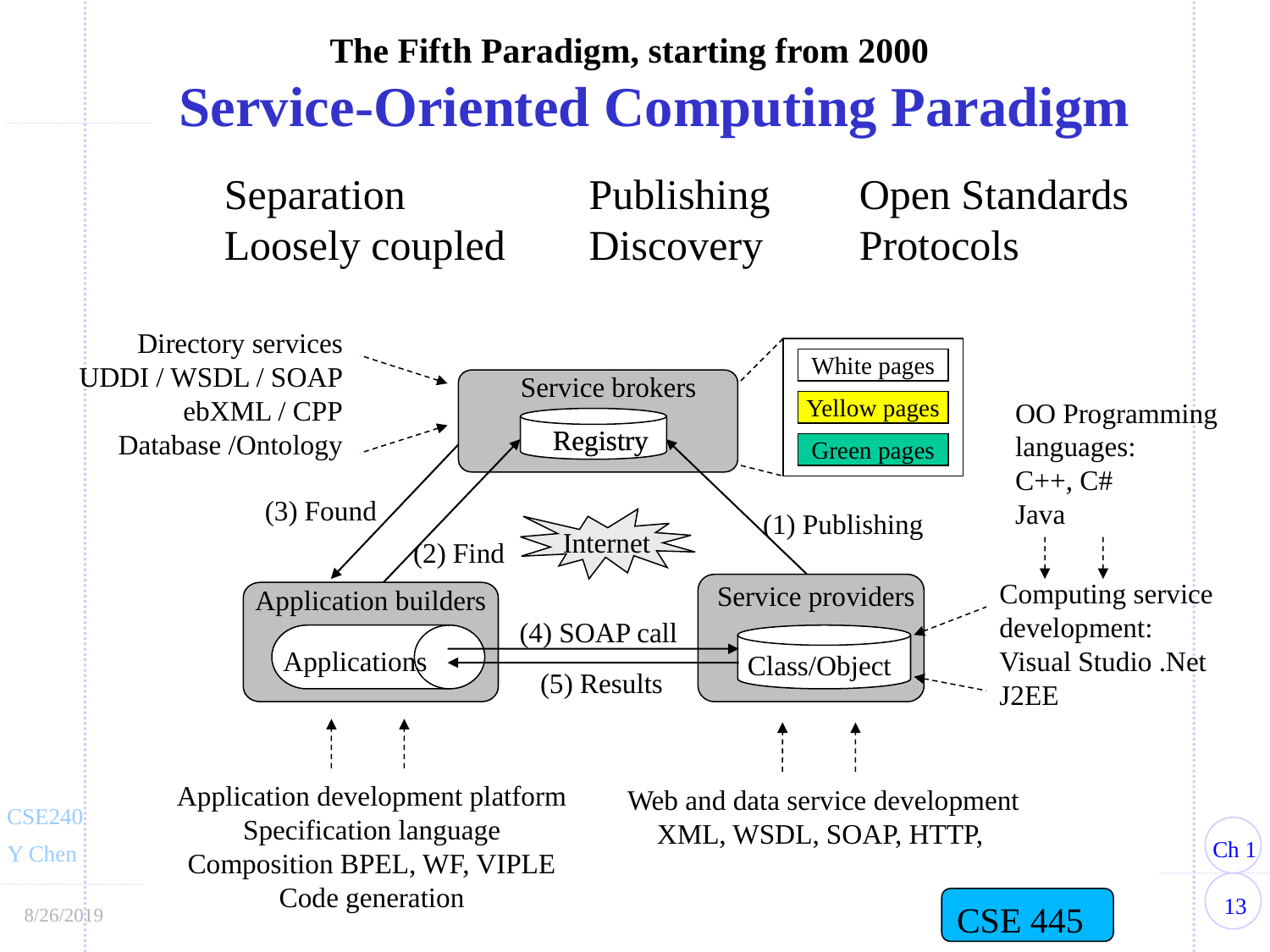

# The Fifth Paradigm, starting from 2000 Service-Oriented Computing Paradigm
Separation	Publishing	Open Standards
Loosely coupled	Discovery	Protocols
Directory services
UDDI / WSDL / SOAP
ebXML / CPP
Database /Ontology

White pages
Yellow pages
Green pages

Service brokers

OO Programming
languages:
C++, C#
Java

Computing service
development:
Visual Studio .Net
J2EE

Registry
Registry

(3) Found

(2) Find

(1) Publishing
Internet

Service providers

Application builders
(4) SOAP call

Applications
Class/Object

(5) Results

Application development platform
Specification language
Composition BPEL, WF, VIPLE
Code generation

Web and data service development
XML, WSDL, SOAP, HTTP,
CSE 445